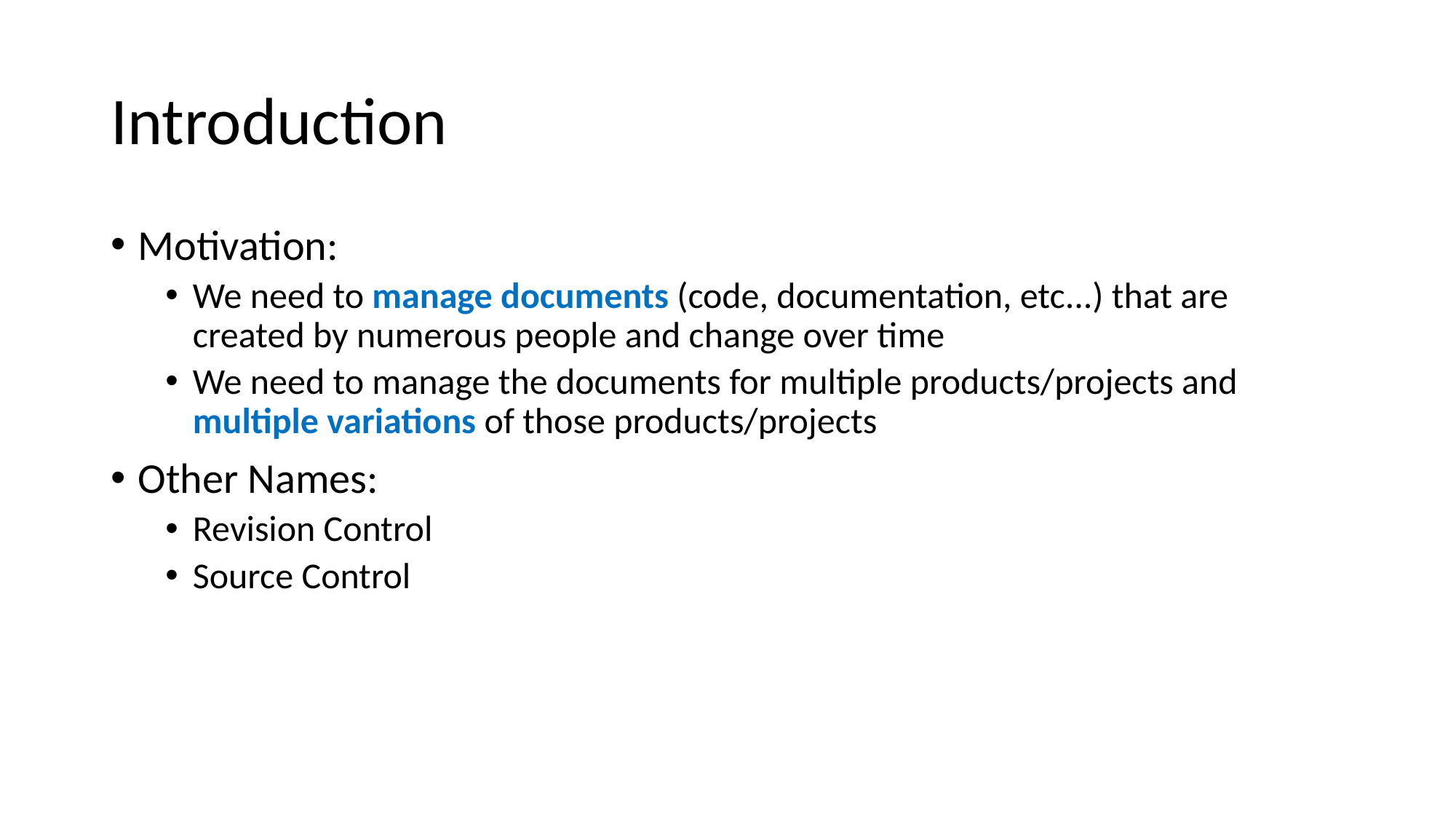

# Introduction
Motivation:
We need to manage documents (code, documentation, etc...) that are created by numerous people and change over time
We need to manage the documents for multiple products/projects and multiple variations of those products/projects
Other Names:
Revision Control
Source Control